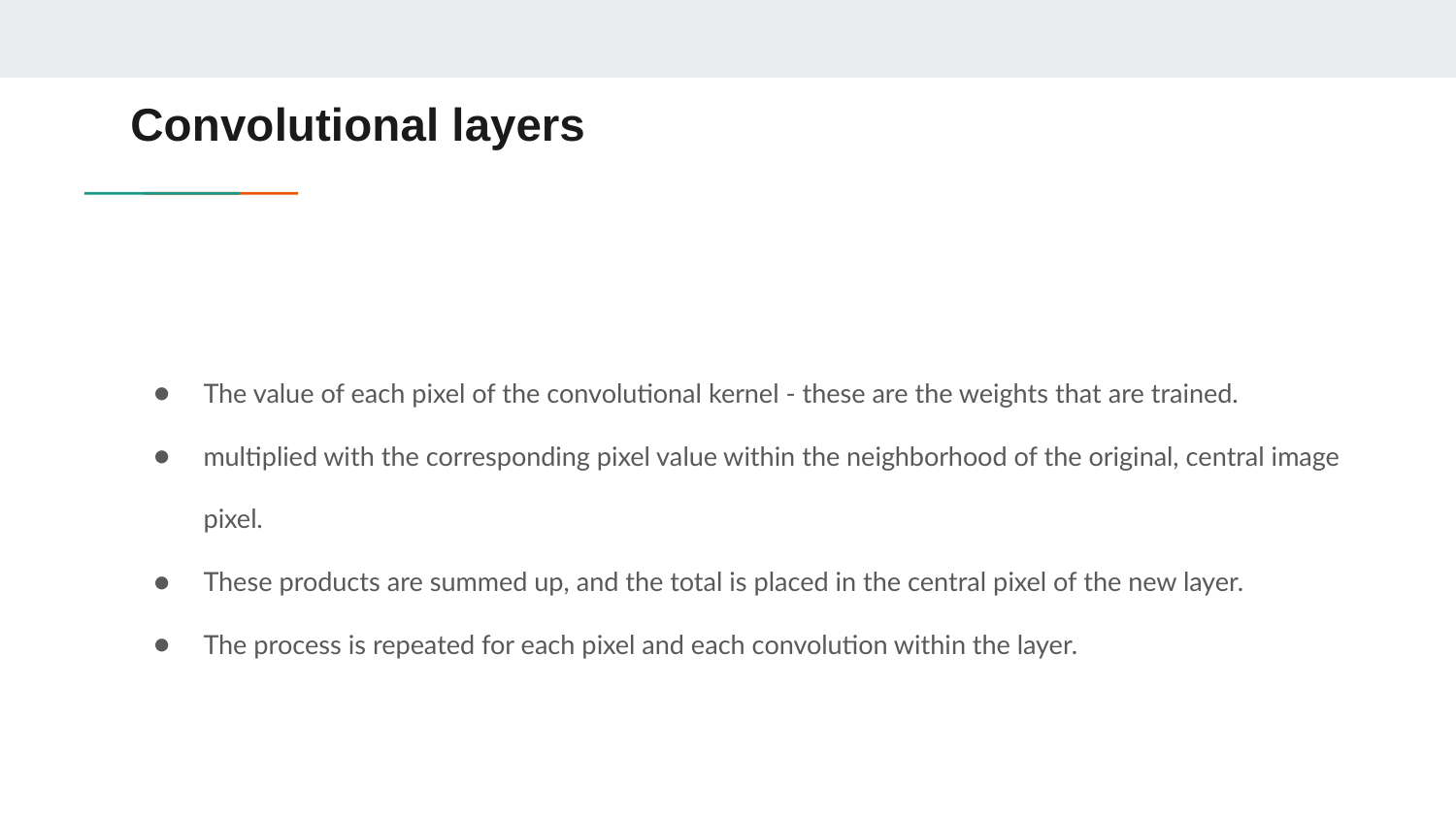

# Convolutional layers
The value of each pixel of the convolutional kernel - these are the weights that are trained.
multiplied with the corresponding pixel value within the neighborhood of the original, central image pixel.
These products are summed up, and the total is placed in the central pixel of the new layer.
The process is repeated for each pixel and each convolution within the layer.